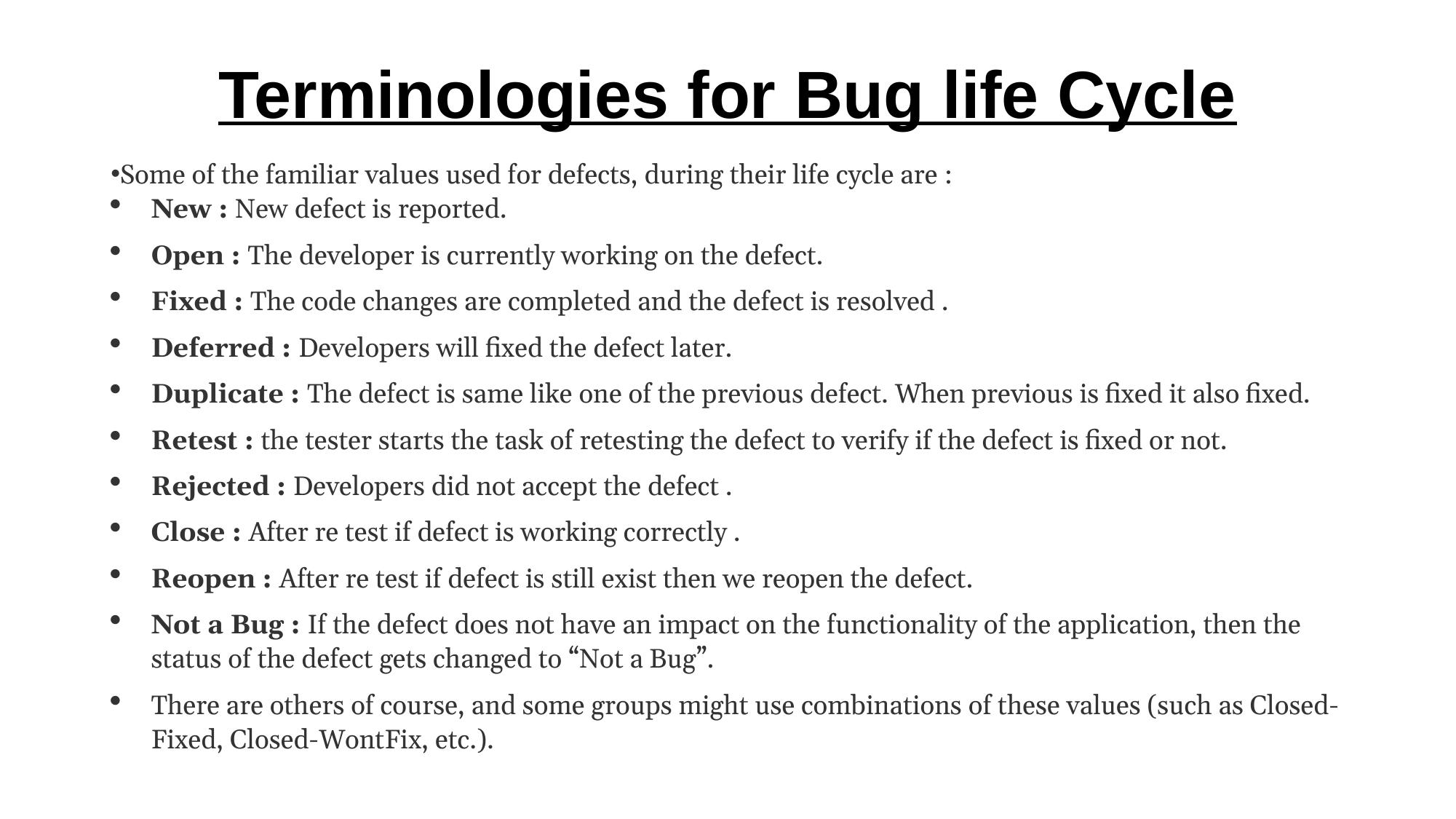

# Terminologies for Bug life Cycle
Some of the familiar values used for defects, during their life cycle are :
New : New defect is reported.
Open : The developer is currently working on the defect.
Fixed : The code changes are completed and the defect is resolved .
Deferred : Developers will fixed the defect later.
Duplicate : The defect is same like one of the previous defect. When previous is fixed it also fixed.
Retest : the tester starts the task of retesting the defect to verify if the defect is fixed or not.
Rejected : Developers did not accept the defect .
Close : After re test if defect is working correctly .
Reopen : After re test if defect is still exist then we reopen the defect.
Not a Bug : If the defect does not have an impact on the functionality of the application, then the status of the defect gets changed to “Not a Bug”.
There are others of course, and some groups might use combinations of these values (such as Closed-Fixed, Closed-WontFix, etc.).